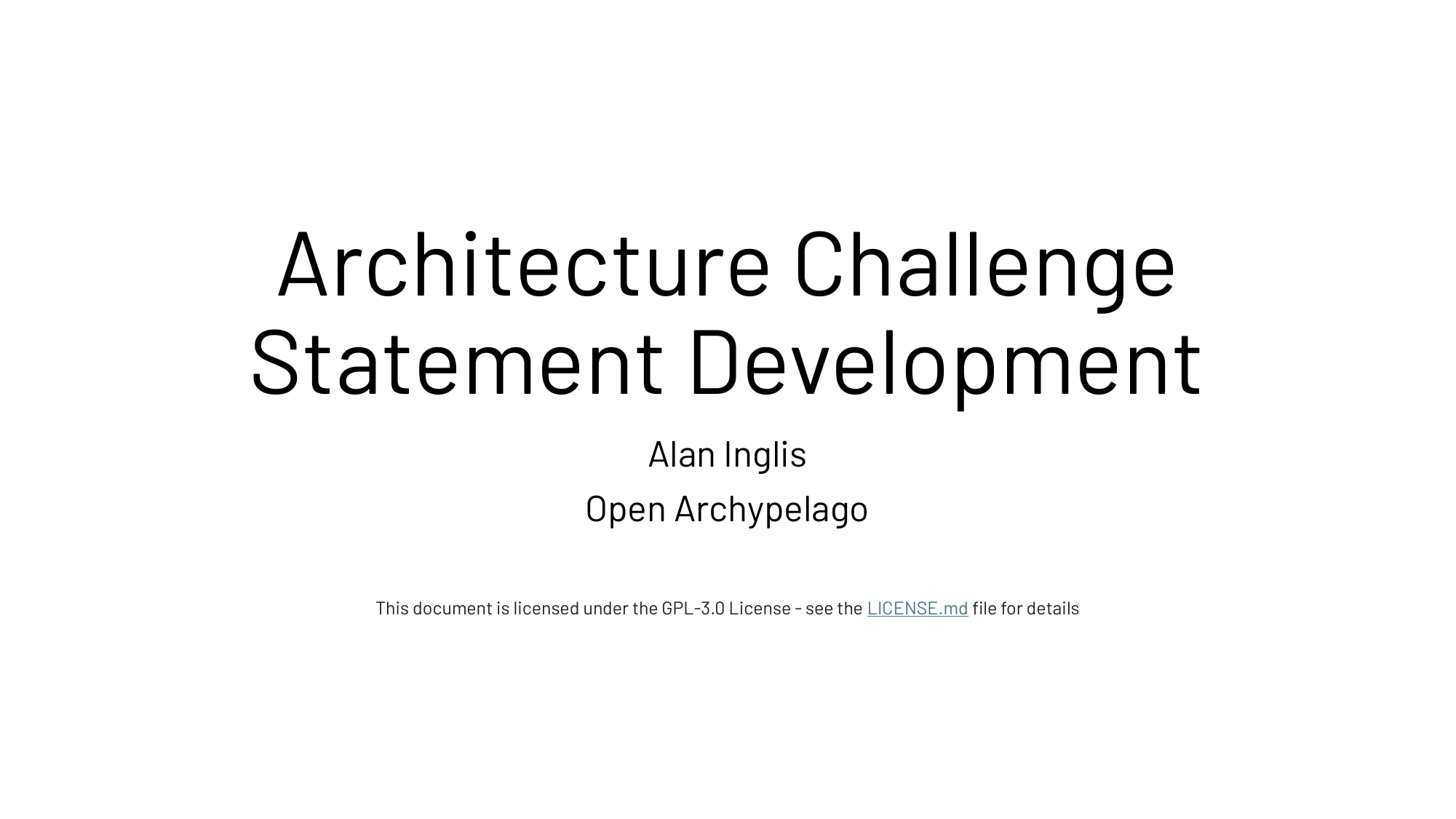

# Architecture Challenge Statement Development
Alan Inglis
Open Archypelago

This document is licensed under the GPL-3.0 License - see the LICENSE.md file for details